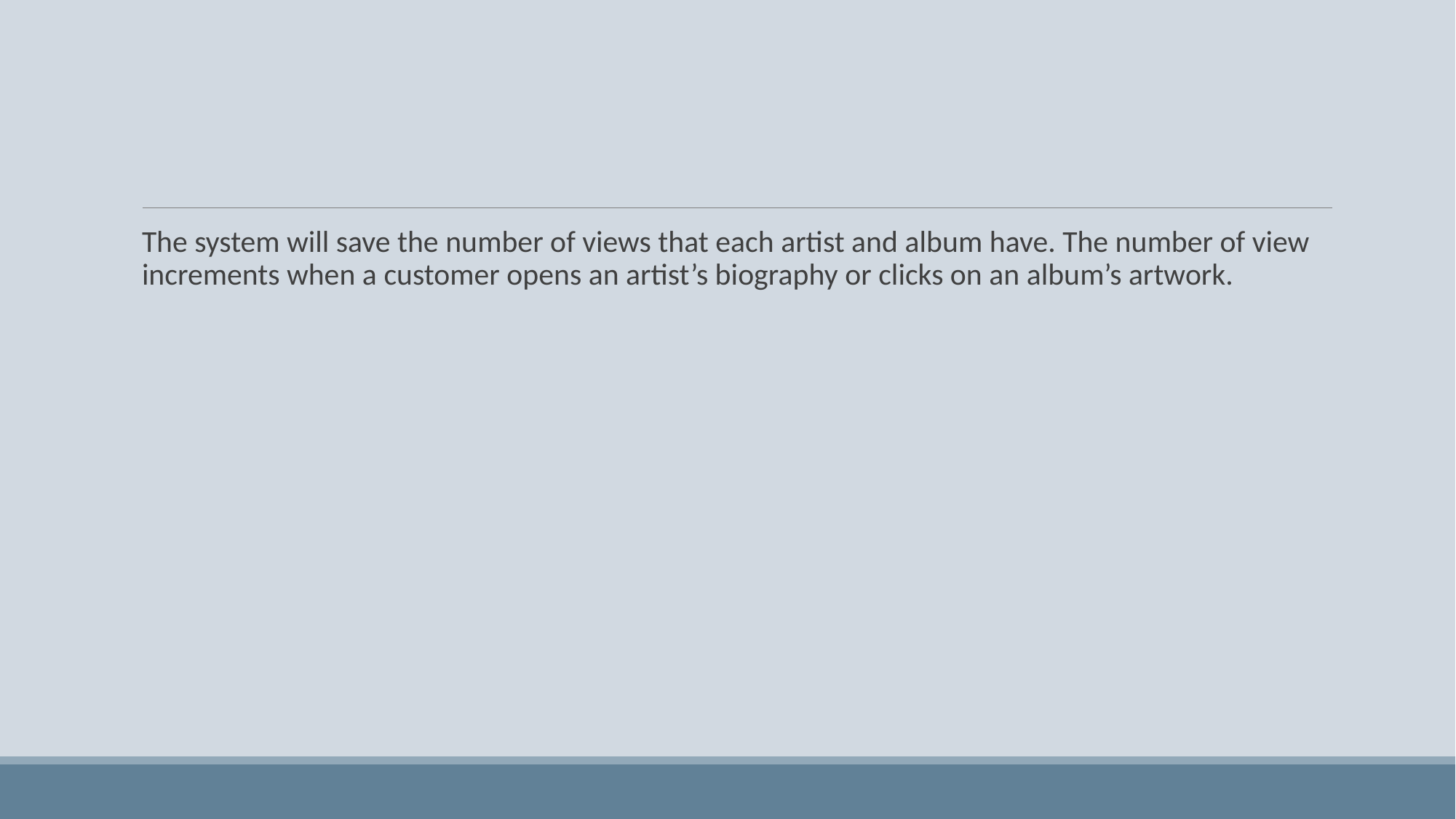

#
The system will save the number of views that each artist and album have. The number of view increments when a customer opens an artist’s biography or clicks on an album’s artwork.